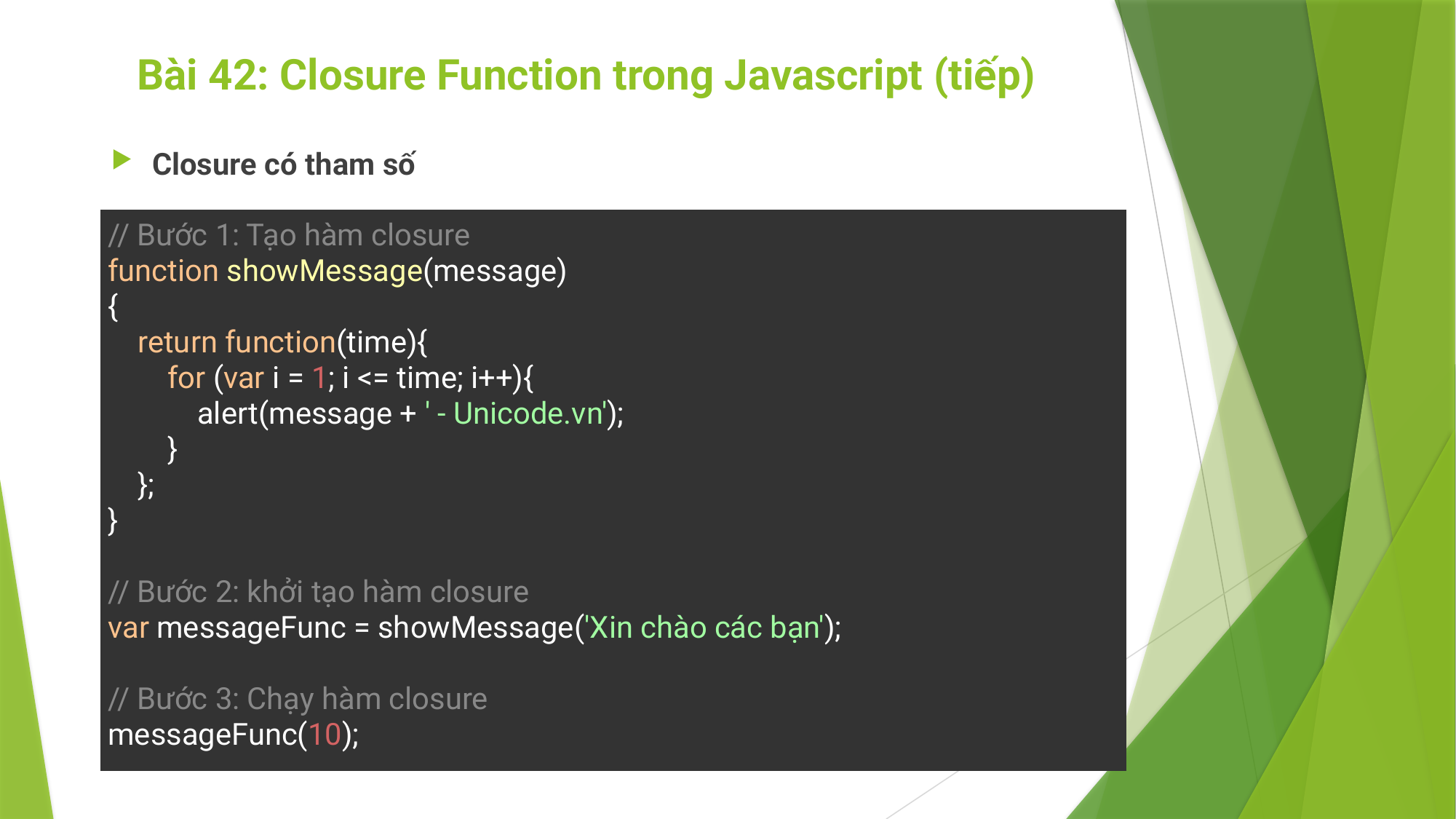

# Bài 42: Closure Function trong Javascript (tiếp)
Closure có tham số

| // Bước 1: Tạo hàm closure function showMessage(message) {     return function(time){         for (var i = 1; i <= time; i++){             alert(message + ' - Unicode.vn');         }     }; } // Bước 2: khởi tạo hàm closure var messageFunc = showMessage('Xin chào các bạn'); // Bước 3: Chạy hàm closure messageFunc(10); |
| --- |